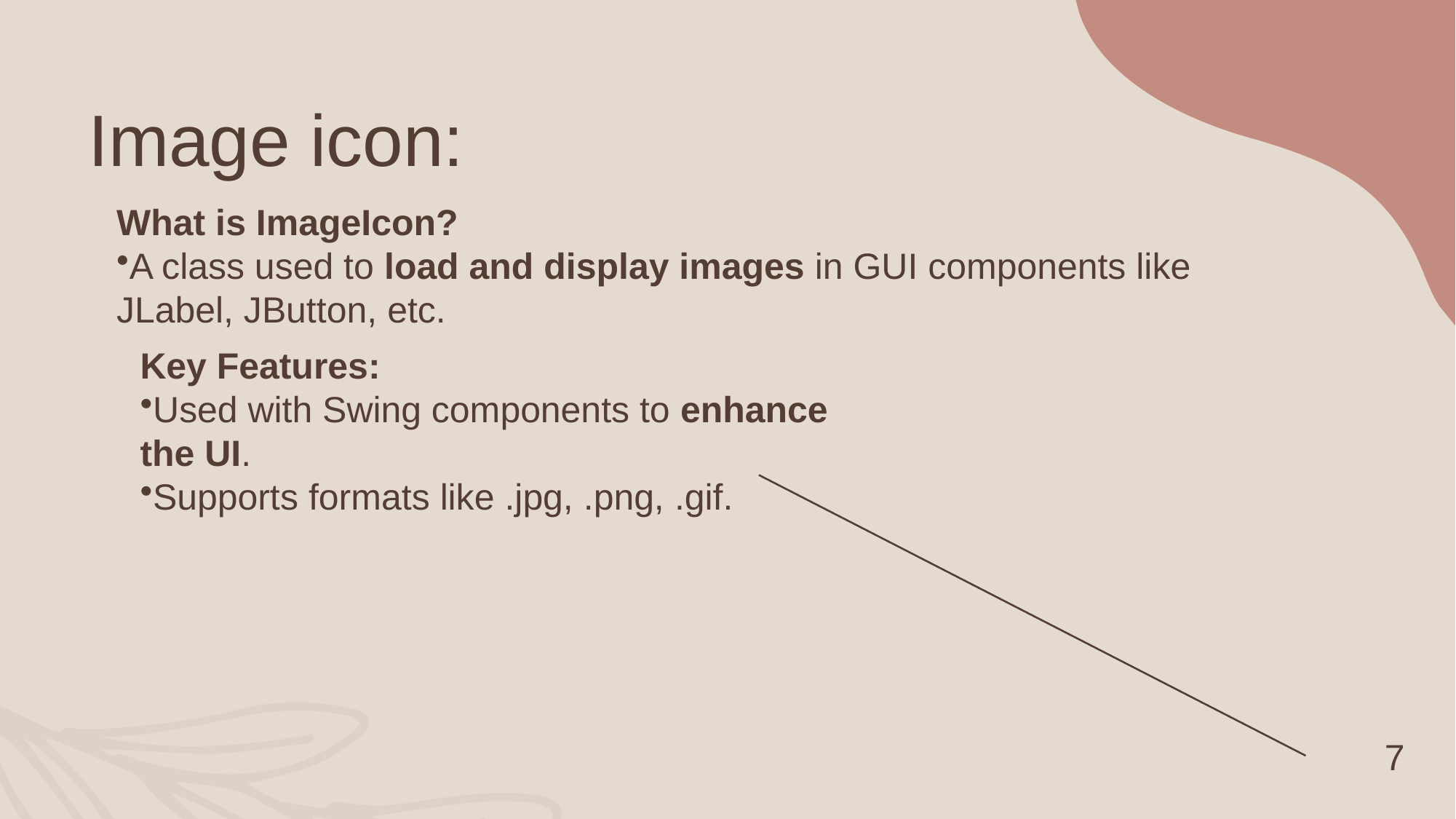

# Image icon:
What is ImageIcon?
A class used to load and display images in GUI components like JLabel, JButton, etc.

Key Features:
Used with Swing components to enhance the UI.
Supports formats like .jpg, .png, .gif.

7